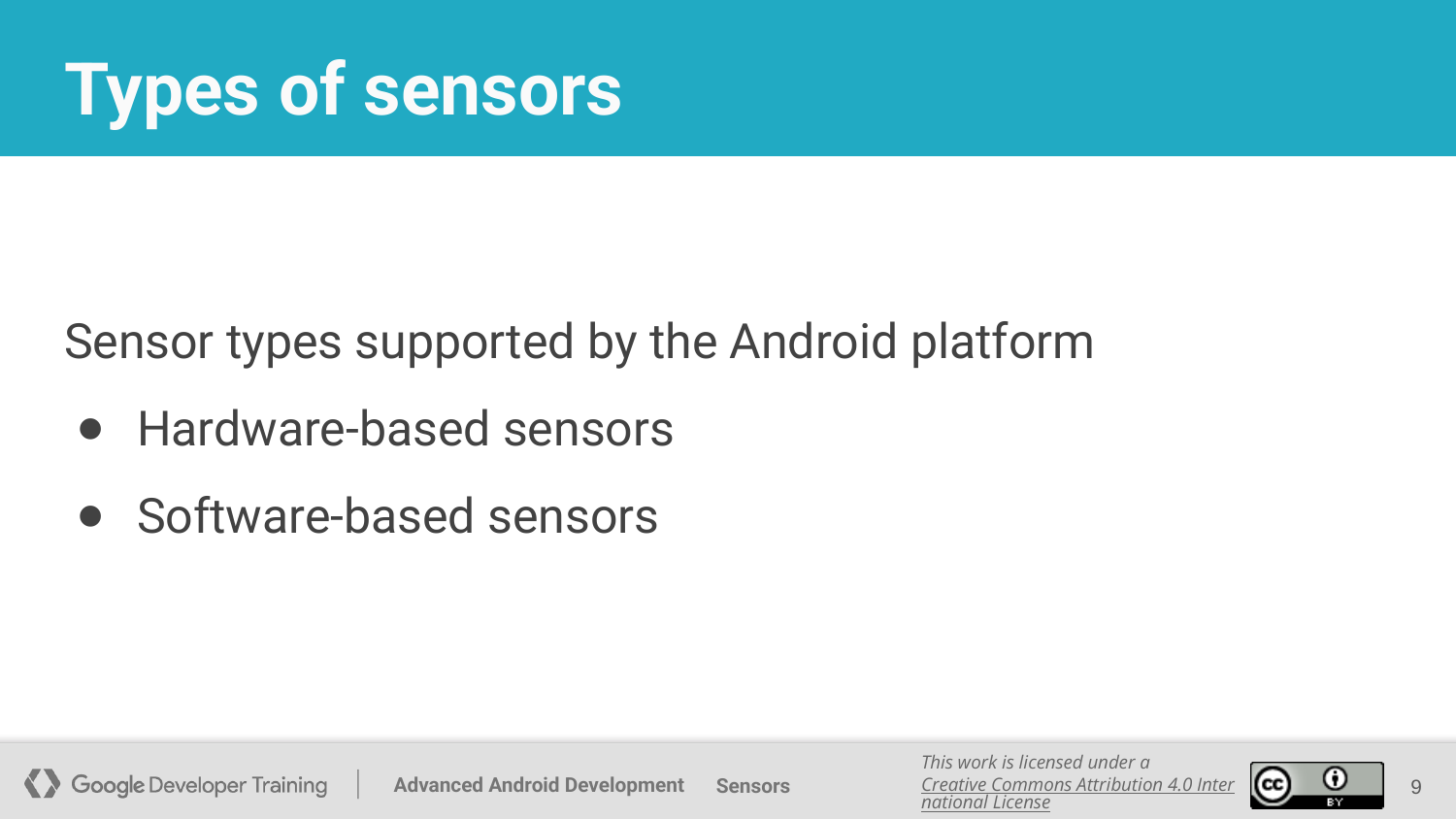

# Types of sensors

Sensor types supported by the Android platform
Hardware-based sensors
Software-based sensors

9